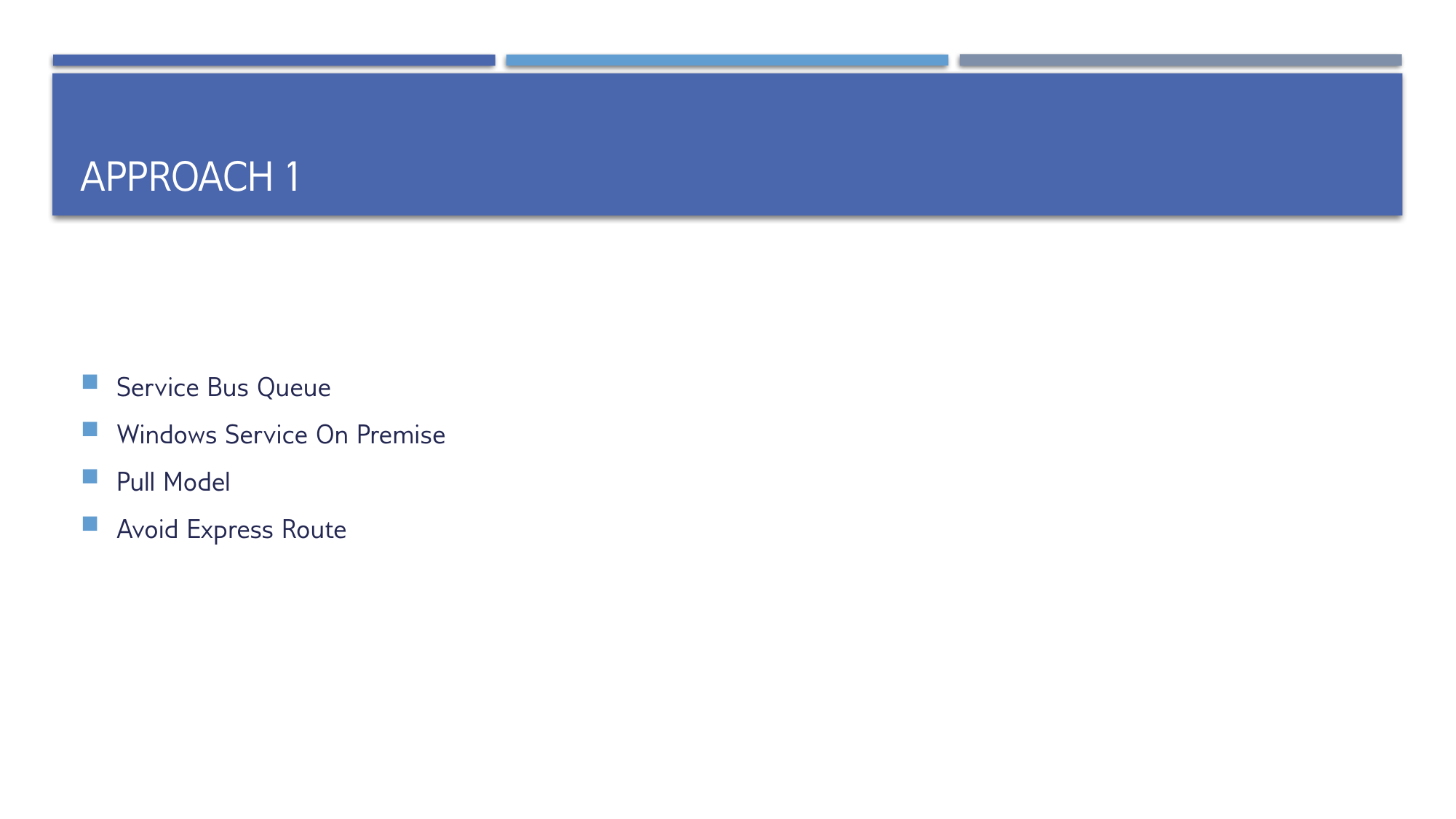

# Approach 1
Service Bus Queue
Windows Service On Premise
Pull Model
Avoid Express Route